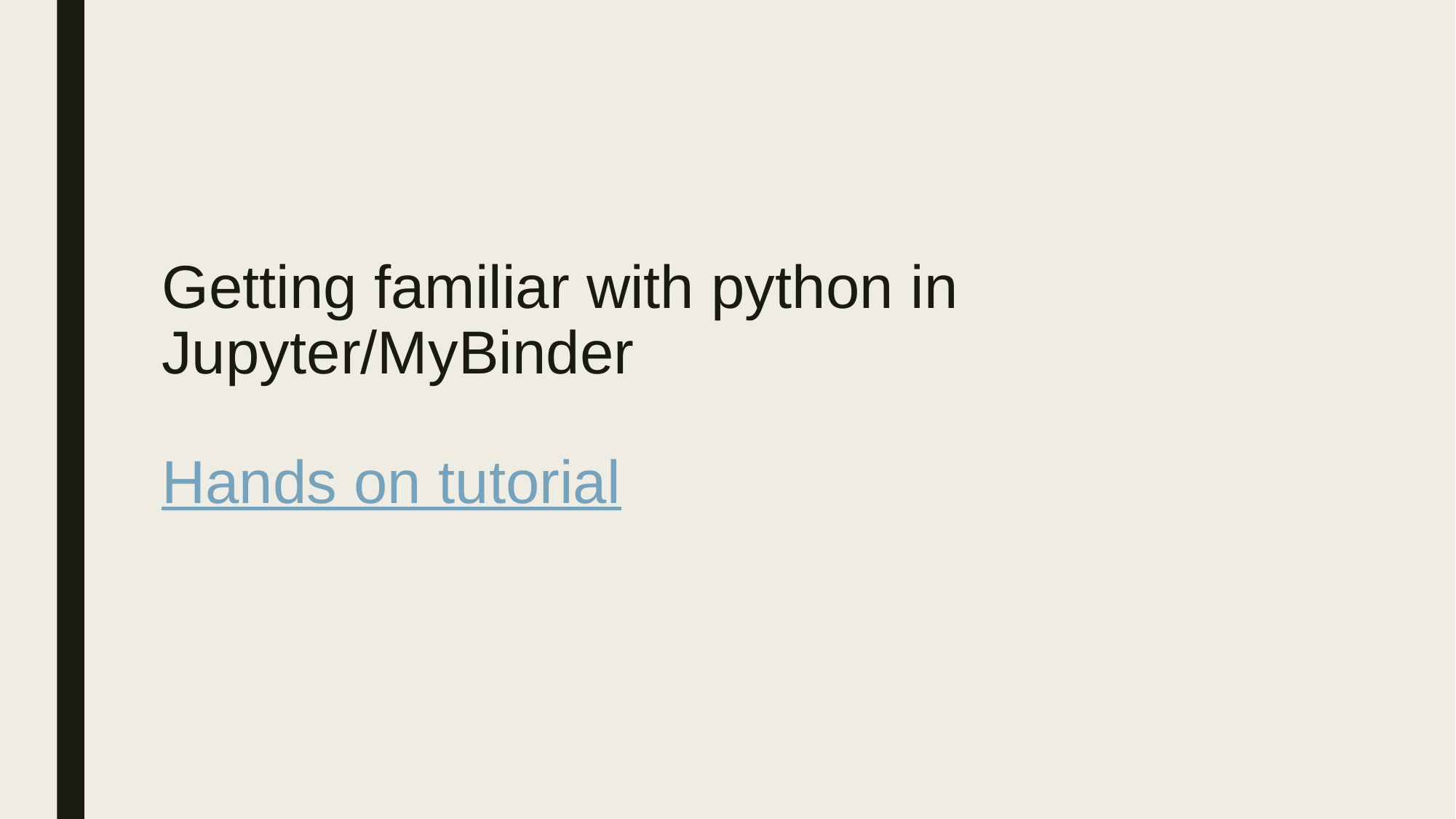

# Getting familiar with python in Jupyter/MyBinder Hands on tutorial